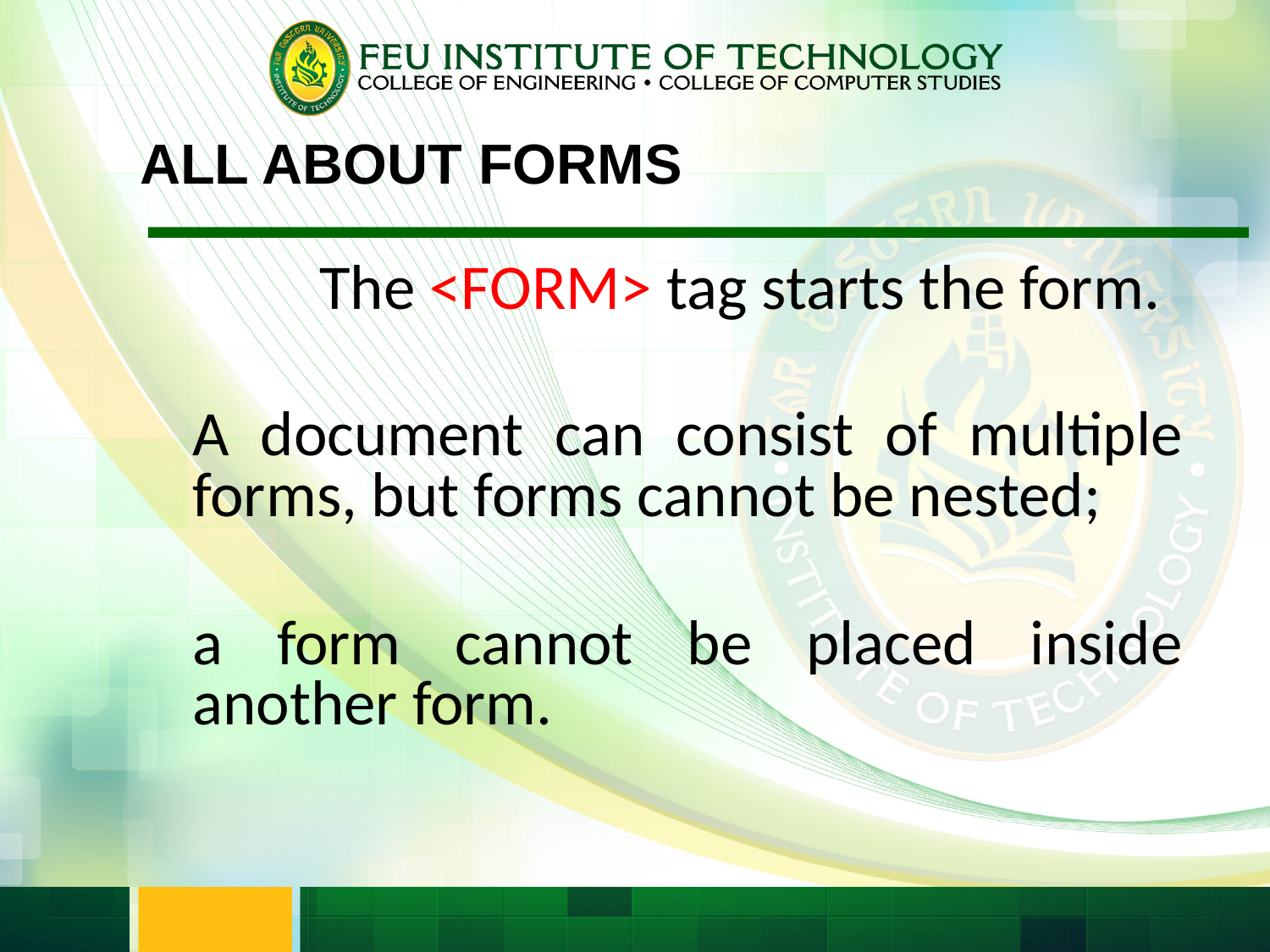

# ALL ABOUT FORMS

	The <FORM> tag starts the form.

A document can consist of multiple forms, but forms cannot be nested;

a form cannot be placed inside another form.